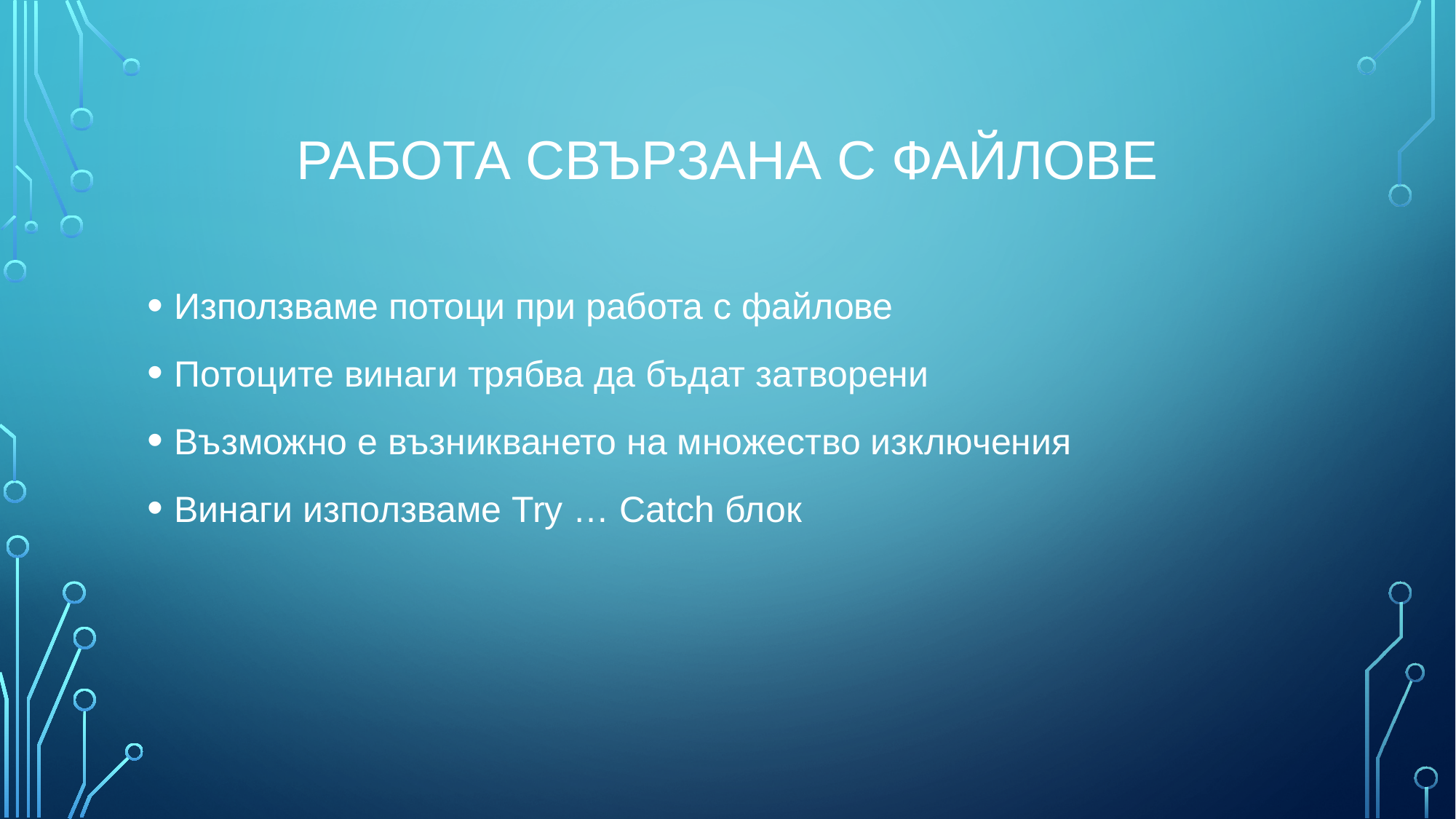

# Работа свързана с файлове
Използваме потоци при работа с файлове
Потоците винаги трябва да бъдат затворени
Възможно е възникването на множество изключения
Винаги използваме Try … Catch блок